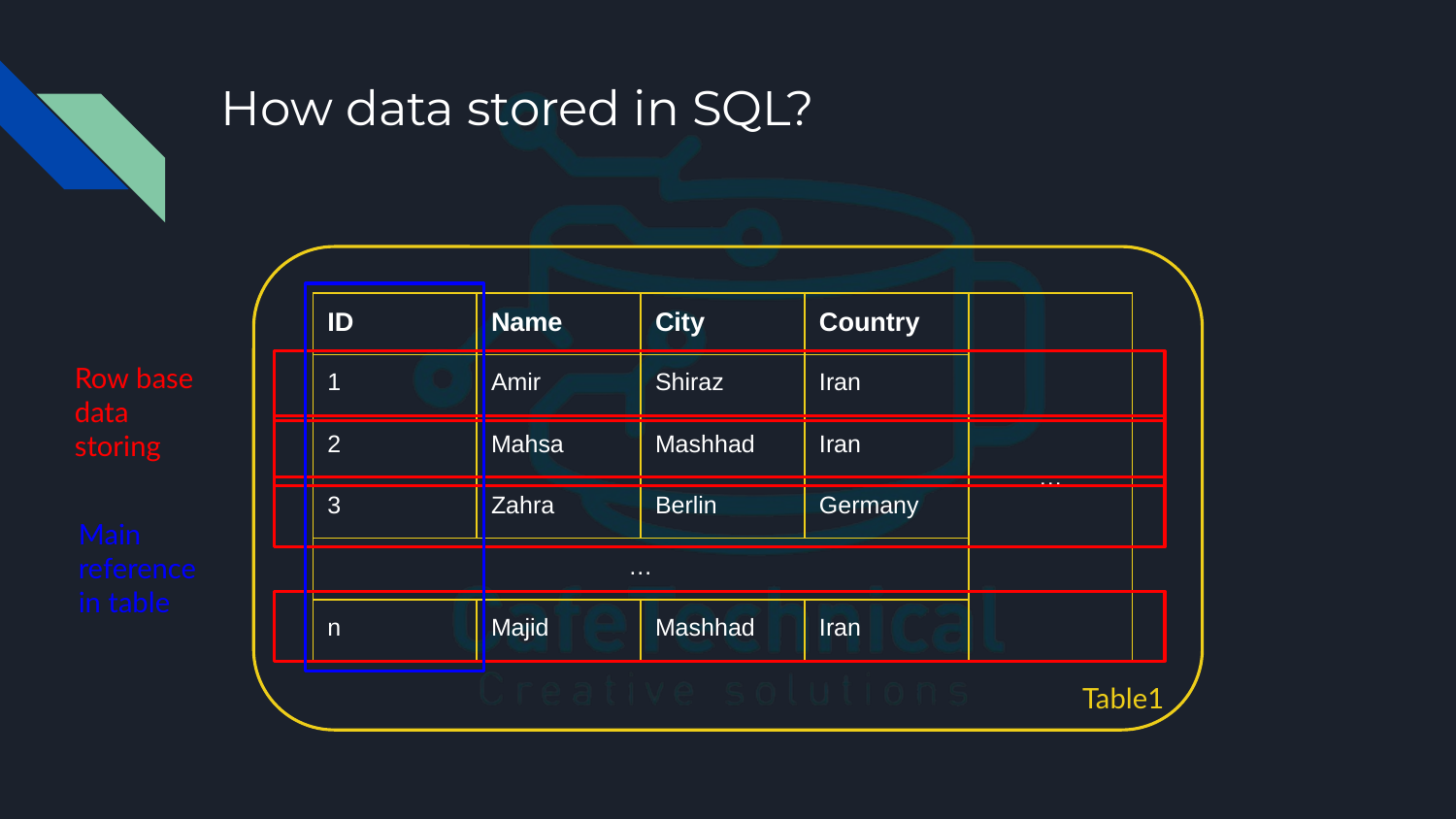

# How data stored in SQL?

| ID | Name | City | Country | … |
| --- | --- | --- | --- | --- |
| 1 | Amir | Shiraz | Iran |  |
| 2 | Mahsa | Mashhad | Iran |  |
| 3 | Zahra | Berlin | Germany |  |
| … |  |  |  |  |
| n | Majid | Mashhad | Iran |  |
Row base data storing

Main reference in table

Table1